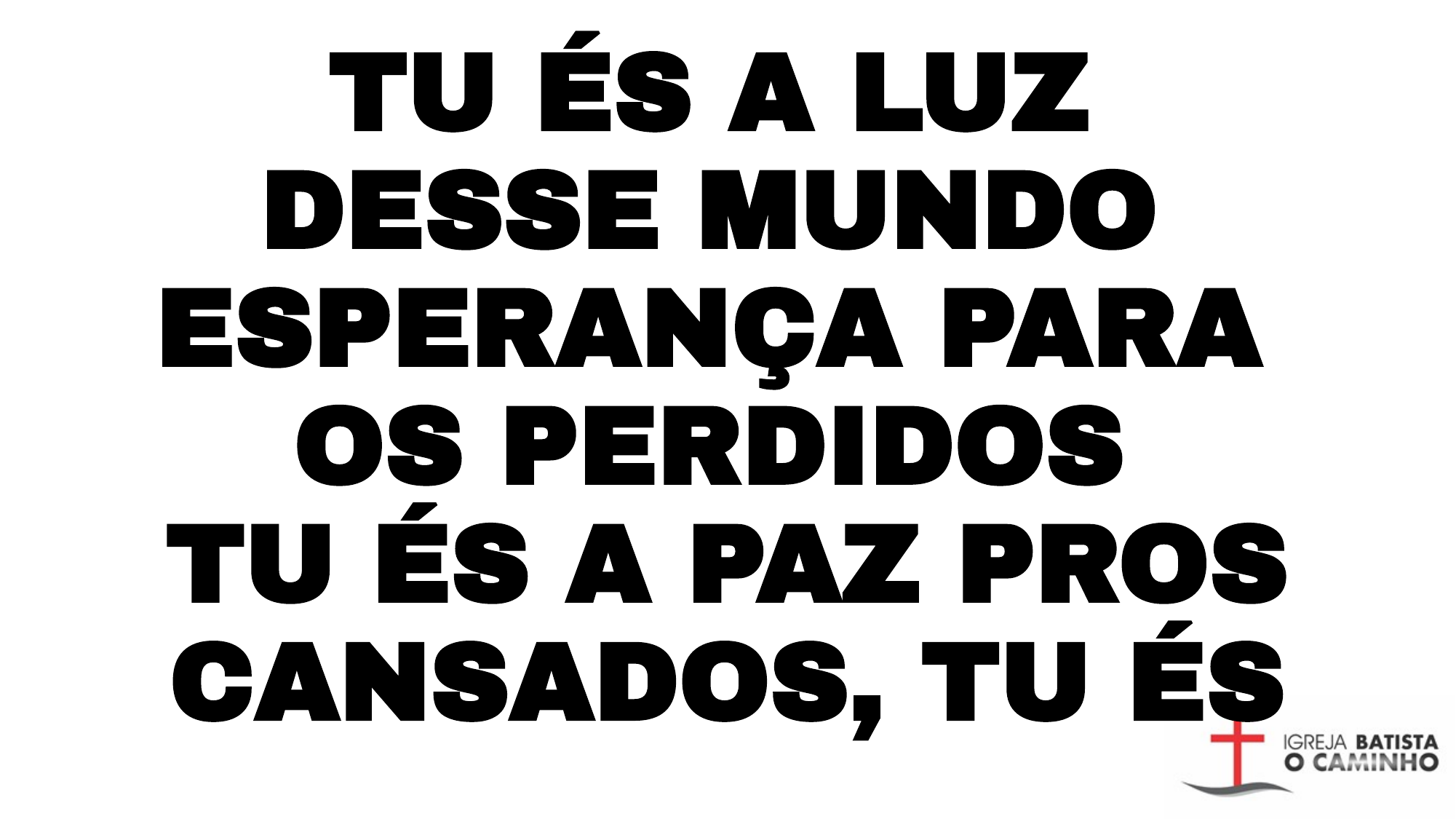

# TU ÉS A LUZ DESSE MUNDO ESPERANÇA PARA OS PERDIDOS TU ÉS A PAZ PROS CANSADOS, TU ÉS